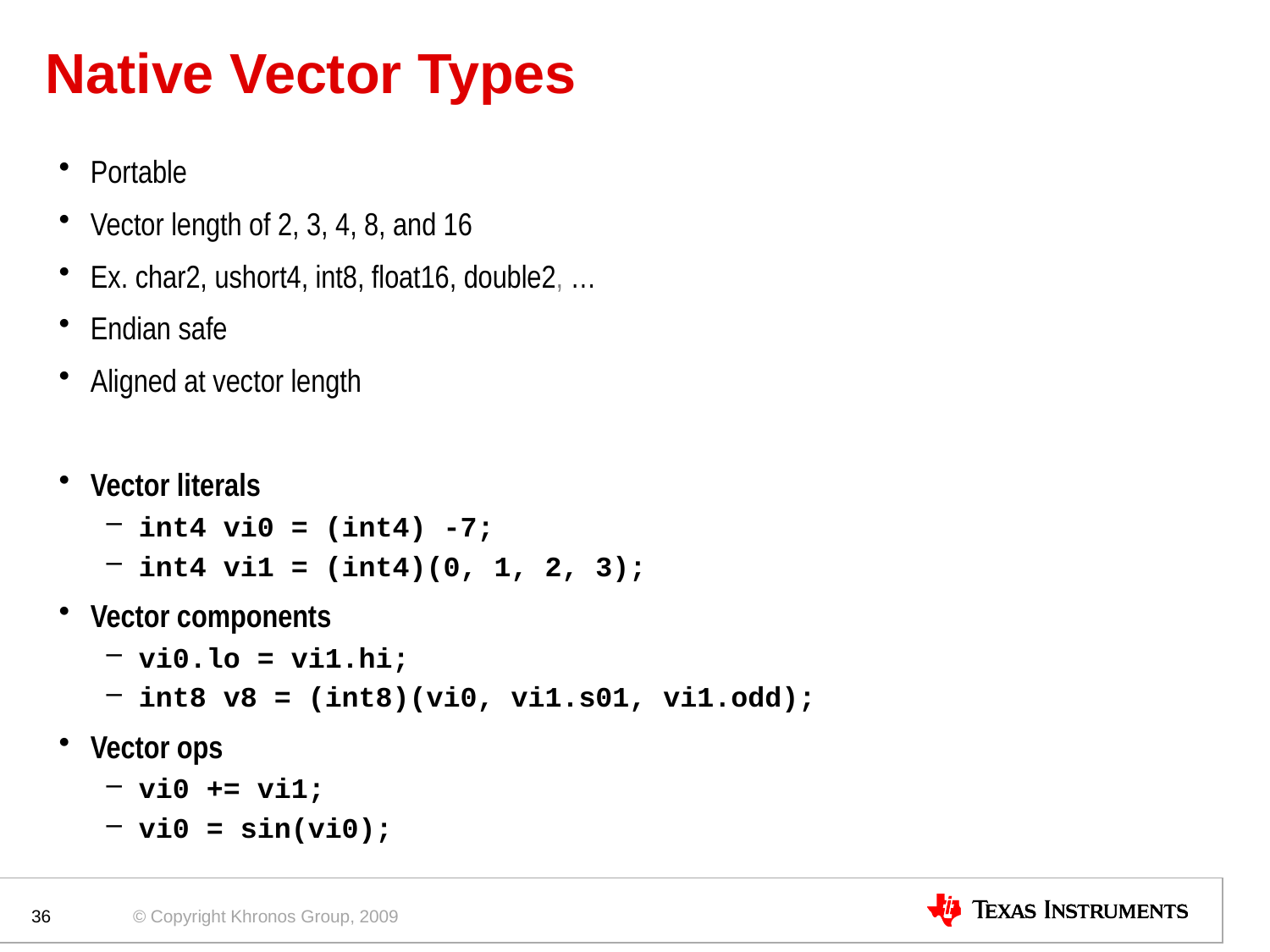

# Native Vector Types
Portable
Vector length of 2, 3, 4, 8, and 16
Ex. char2, ushort4, int8, float16, double2, …
Endian safe
Aligned at vector length

Vector literals
int4 vi0 = (int4) -7;
int4 vi1 = (int4)(0, 1, 2, 3);
Vector components
vi0.lo = vi1.hi;
int8 v8 = (int8)(vi0, vi1.s01, vi1.odd);
Vector ops
vi0 += vi1;
vi0 = sin(vi0);

36